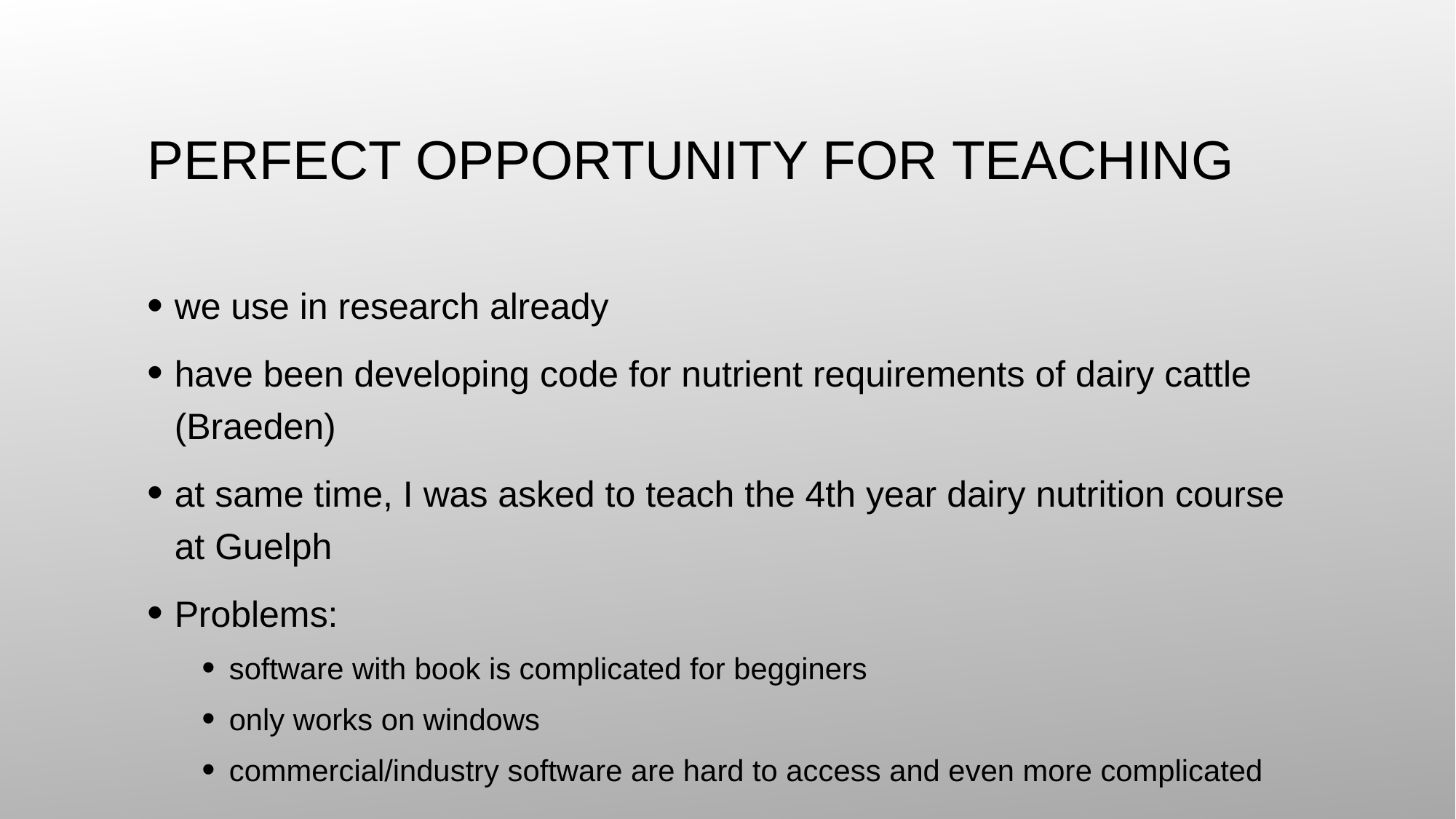

# Perfect opportunity for teaching
we use in research already
have been developing code for nutrient requirements of dairy cattle (Braeden)
at same time, I was asked to teach the 4th year dairy nutrition course at Guelph
Problems:
software with book is complicated for begginers
only works on windows
commercial/industry software are hard to access and even more complicated